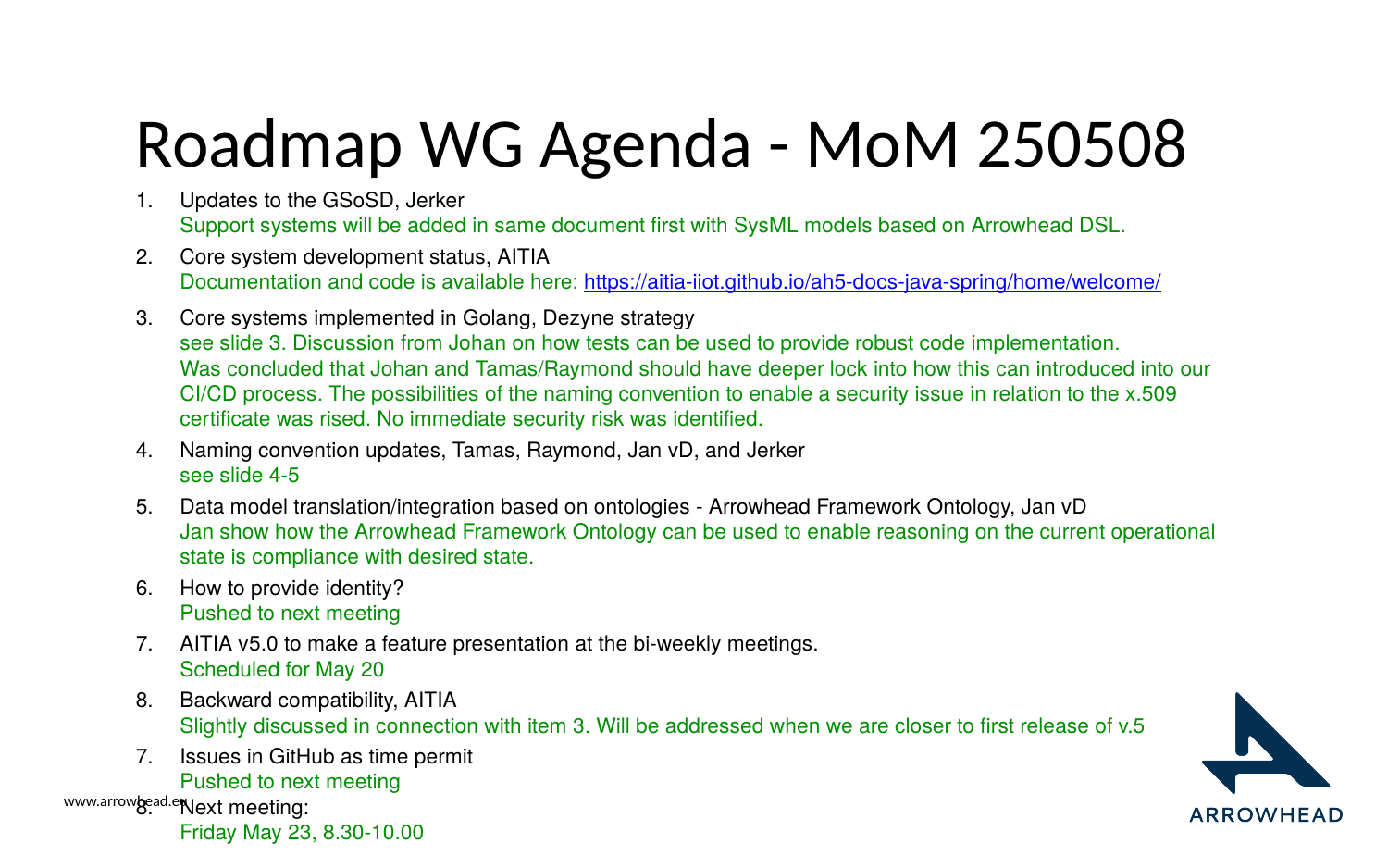

# Roadmap WG Agenda - MoM 250508
Updates to the GSoSD, Jerker
Support systems will be added in same document first with SysML models based on Arrowhead DSL.
Core system development status, AITIA
Documentation and code is available here: https://aitia-iiot.github.io/ah5-docs-java-spring/home/welcome/
Core systems implemented in Golang, Dezyne strategy
see slide 3. Discussion from Johan on how tests can be used to provide robust code implementation.
Was concluded that Johan and Tamas/Raymond should have deeper lock into how this can introduced into our CI/CD process. The possibilities of the naming convention to enable a security issue in relation to the x.509 certificate was rised. No immediate security risk was identified.
Naming convention updates, Tamas, Raymond, Jan vD, and Jerker
see slide 4-5
Data model translation/integration based on ontologies - Arrowhead Framework Ontology, Jan vD
Jan show how the Arrowhead Framework Ontology can be used to enable reasoning on the current operational state is compliance with desired state.
How to provide identity? 
Pushed to next meeting
AITIA v5.0 to make a feature presentation at the bi-weekly meetings.
Scheduled for May 20
Backward compatibility, AITIA
Slightly discussed in connection with item 3. Will be addressed when we are closer to first release of v.5
Issues in GitHub as time permit
Pushed to next meeting
Next meeting:
Friday May 23, 8.30-10.00